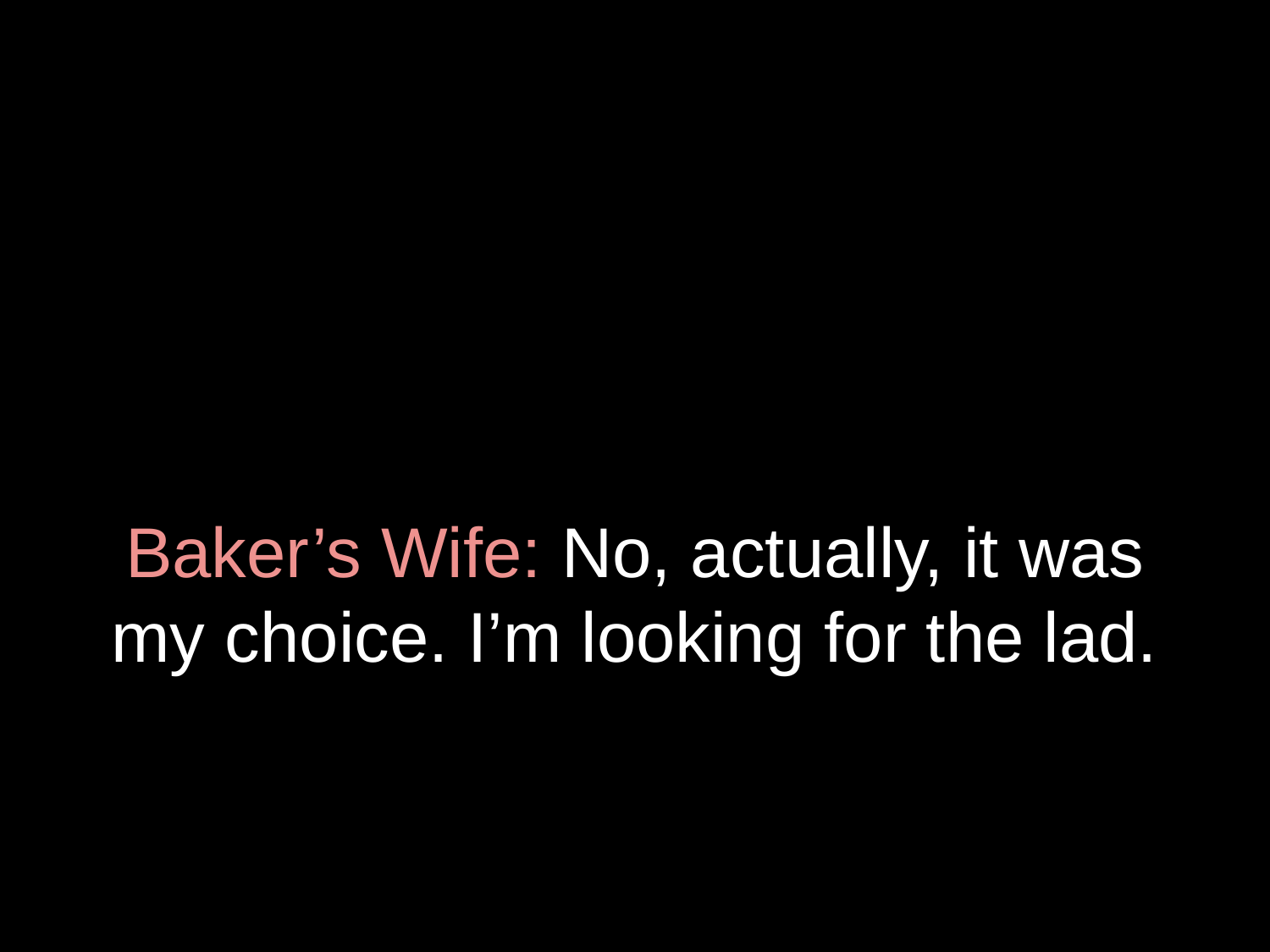

# Baker’s Wife: No, actually, it was my choice. I’m looking for the lad.